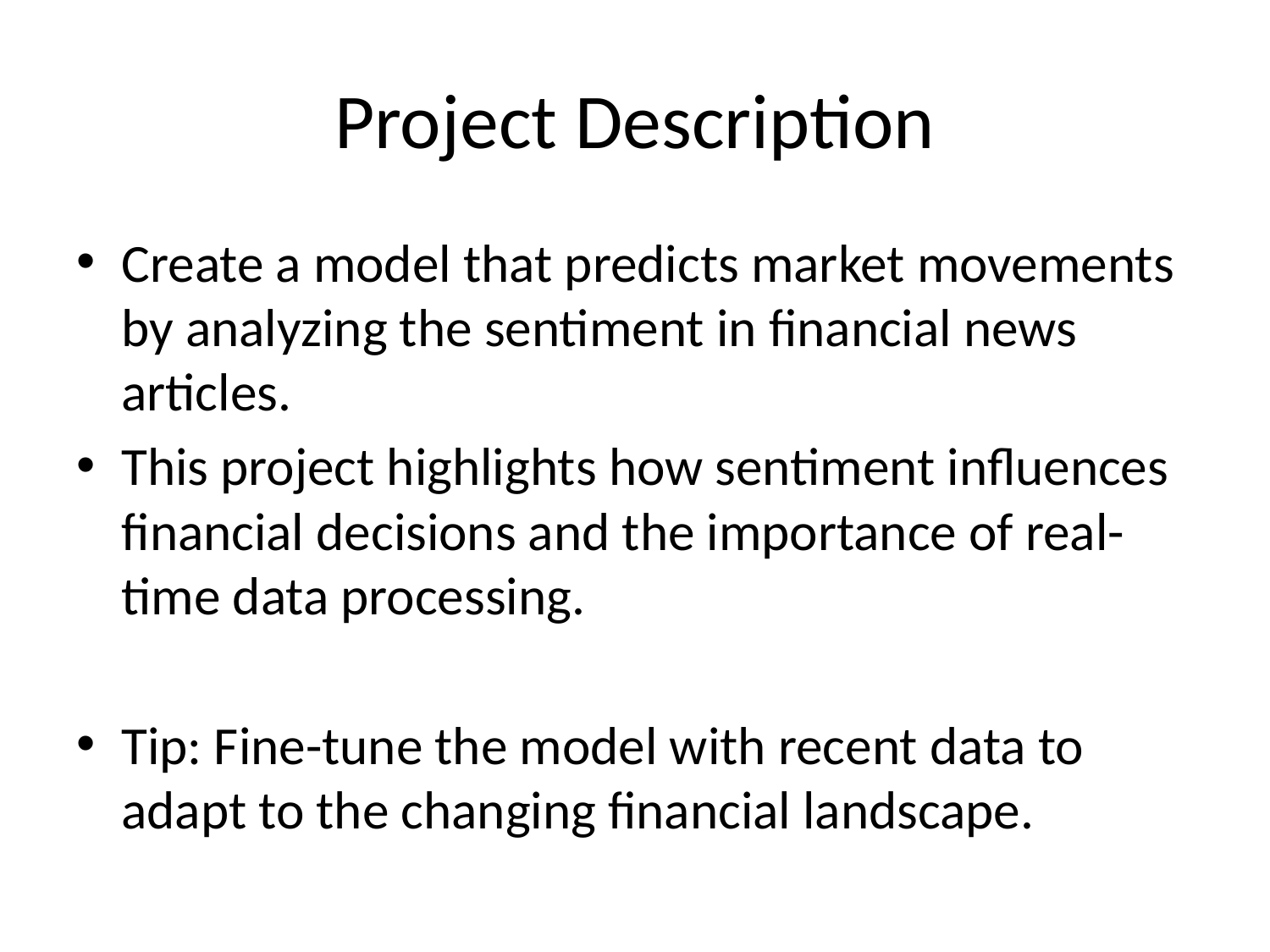

# Project Description
Create a model that predicts market movements by analyzing the sentiment in financial news articles.
This project highlights how sentiment influences financial decisions and the importance of real-time data processing.

Tip: Fine-tune the model with recent data to adapt to the changing financial landscape.